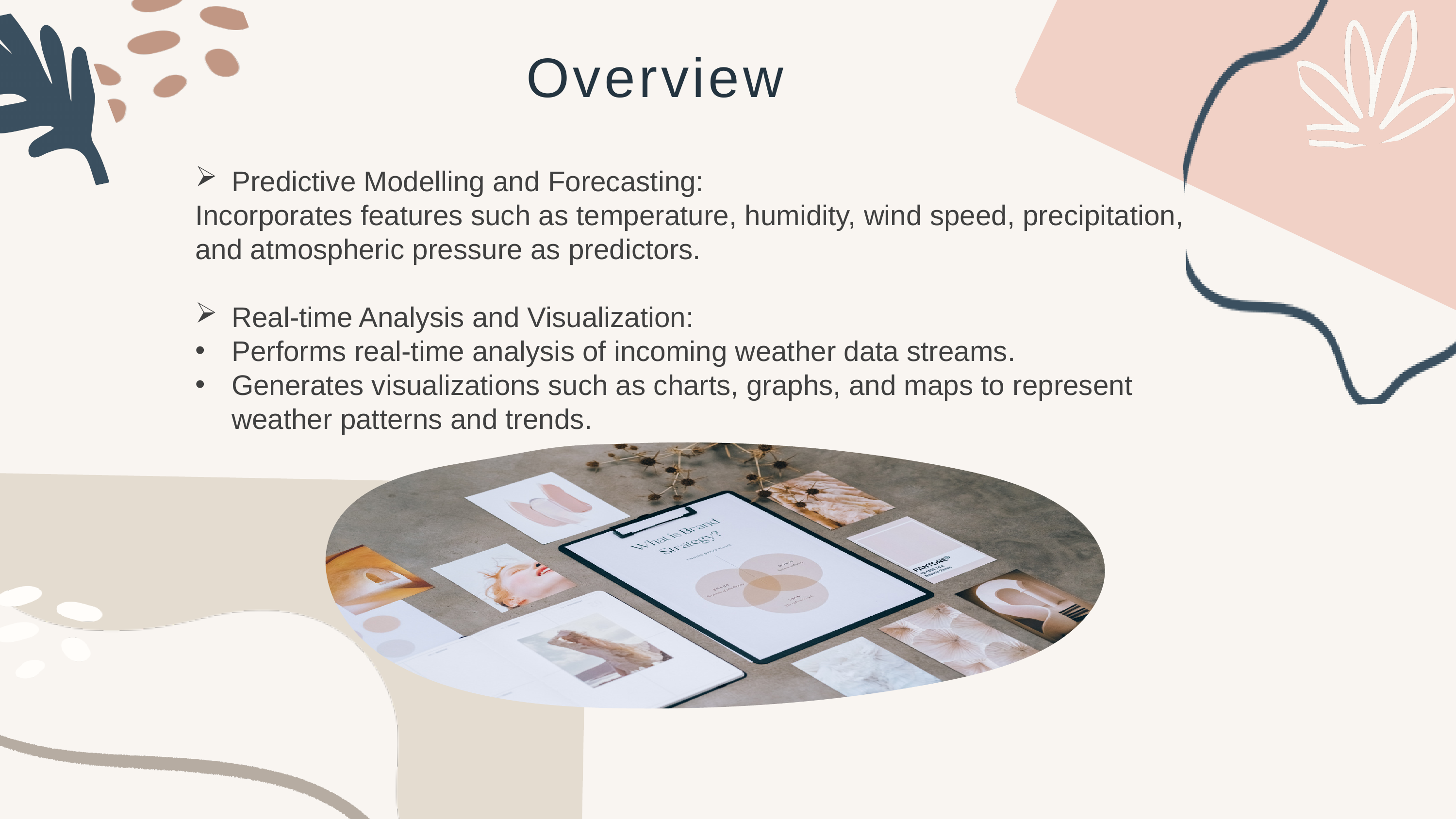

Overview
Predictive Modelling and Forecasting:
Incorporates features such as temperature, humidity, wind speed, precipitation, and atmospheric pressure as predictors.

Real-time Analysis and Visualization:
Performs real-time analysis of incoming weather data streams.
Generates visualizations such as charts, graphs, and maps to represent weather patterns and trends.